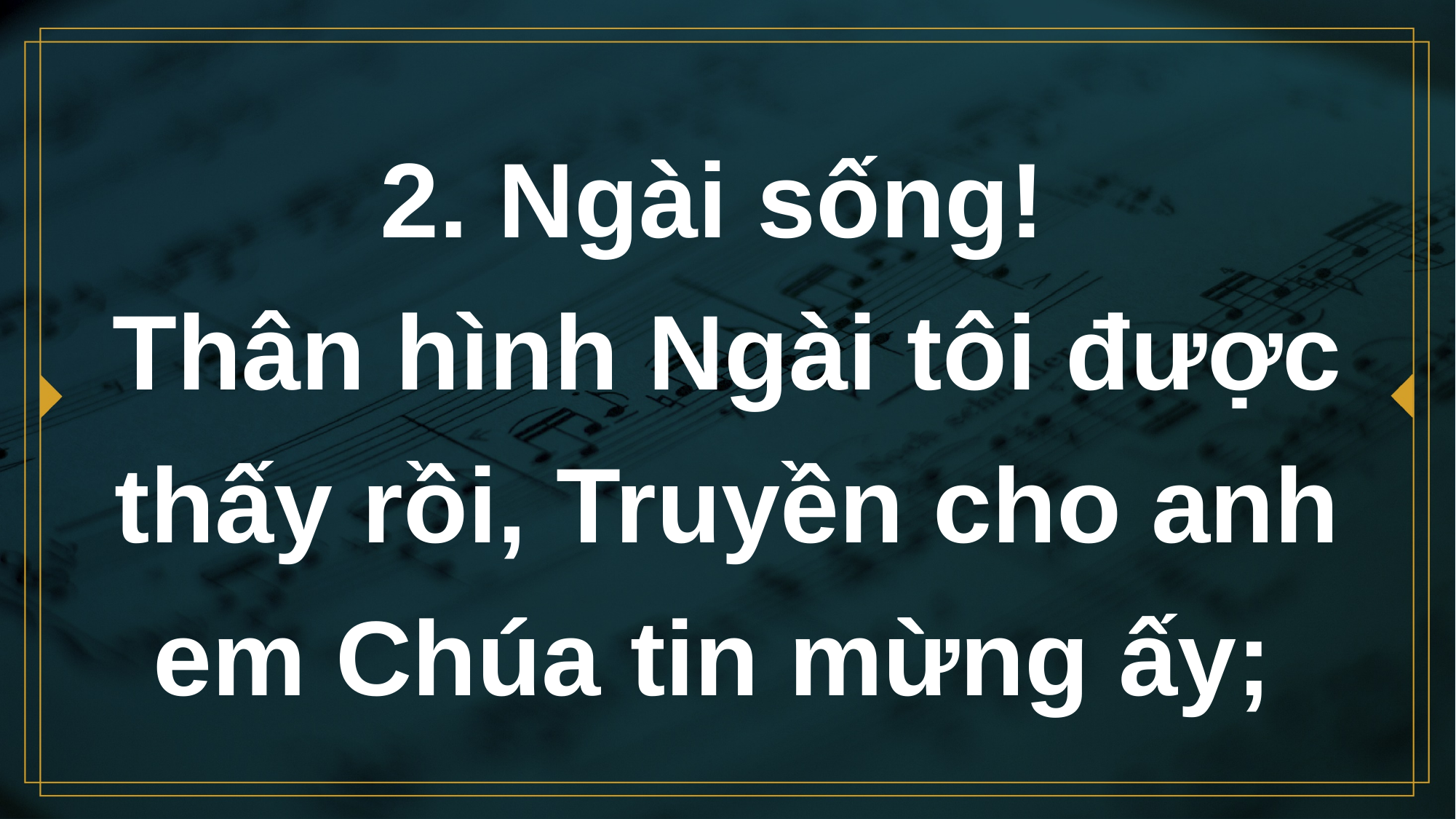

# 2. Ngài sống! Thân hình Ngài tôi được thấy rồi, Truyền cho anh em Chúa tin mừng ấy;